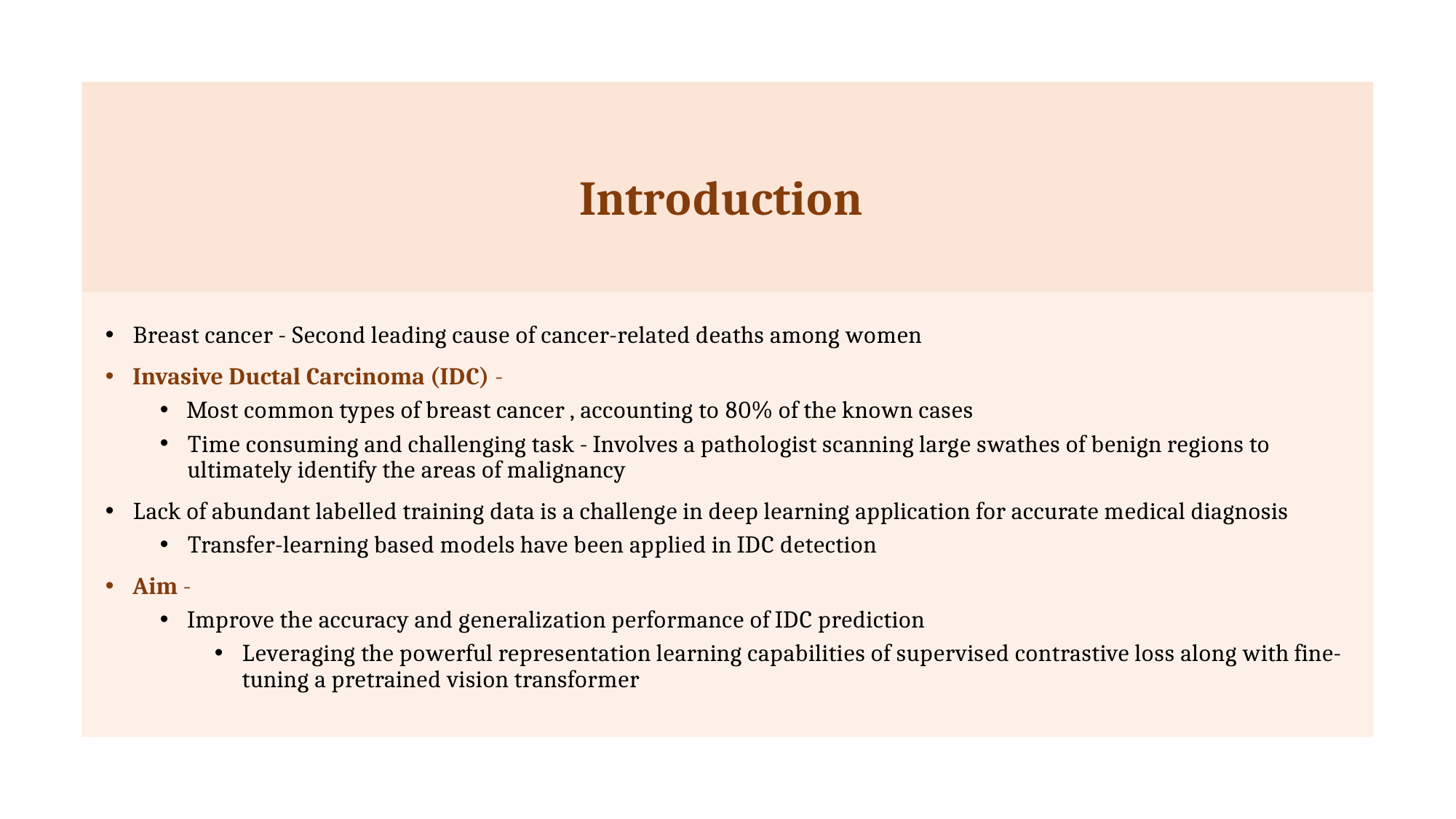

# Introduction
Breast cancer - Second leading cause of cancer-related deaths among women
Invasive Ductal Carcinoma (IDC) -
Most common types of breast cancer , accounting to 80% of the known cases
Time consuming and challenging task - Involves a pathologist scanning large swathes of benign regions to ultimately identify the areas of malignancy
Lack of abundant labelled training data is a challenge in deep learning application for accurate medical diagnosis
Transfer-learning based models have been applied in IDC detection
Aim -
Improve the accuracy and generalization performance of IDC prediction
Leveraging the powerful representation learning capabilities of supervised contrastive loss along with fine-tuning a pretrained vision transformer